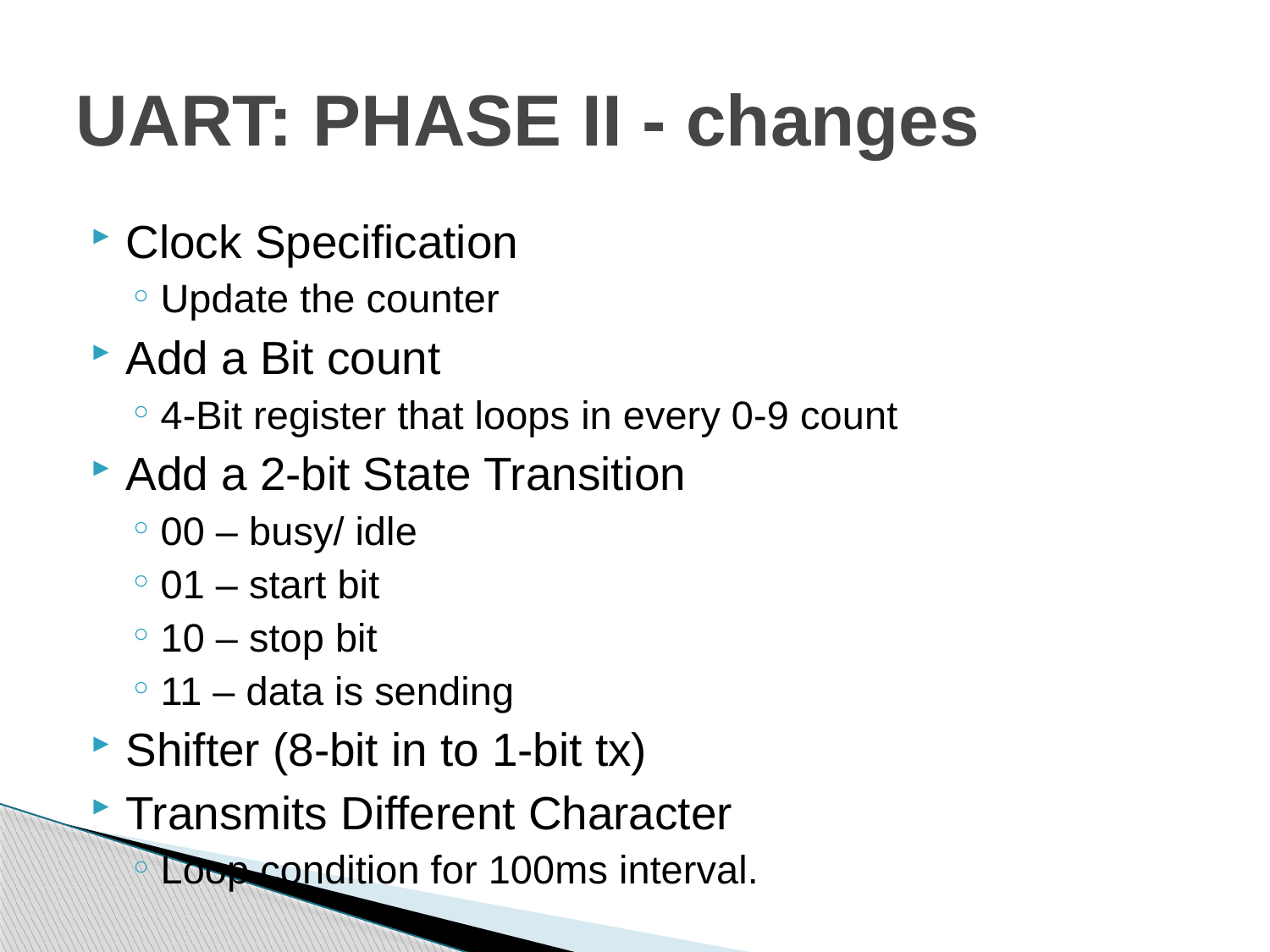

# UART: PHASE II - changes
Clock Specification
Update the counter
Add a Bit count
4-Bit register that loops in every 0-9 count
Add a 2-bit State Transition
00 – busy/ idle
01 – start bit
10 – stop bit
11 – data is sending
Shifter (8-bit in to 1-bit tx)
Transmits Different Character
Loop condition for 100ms interval.